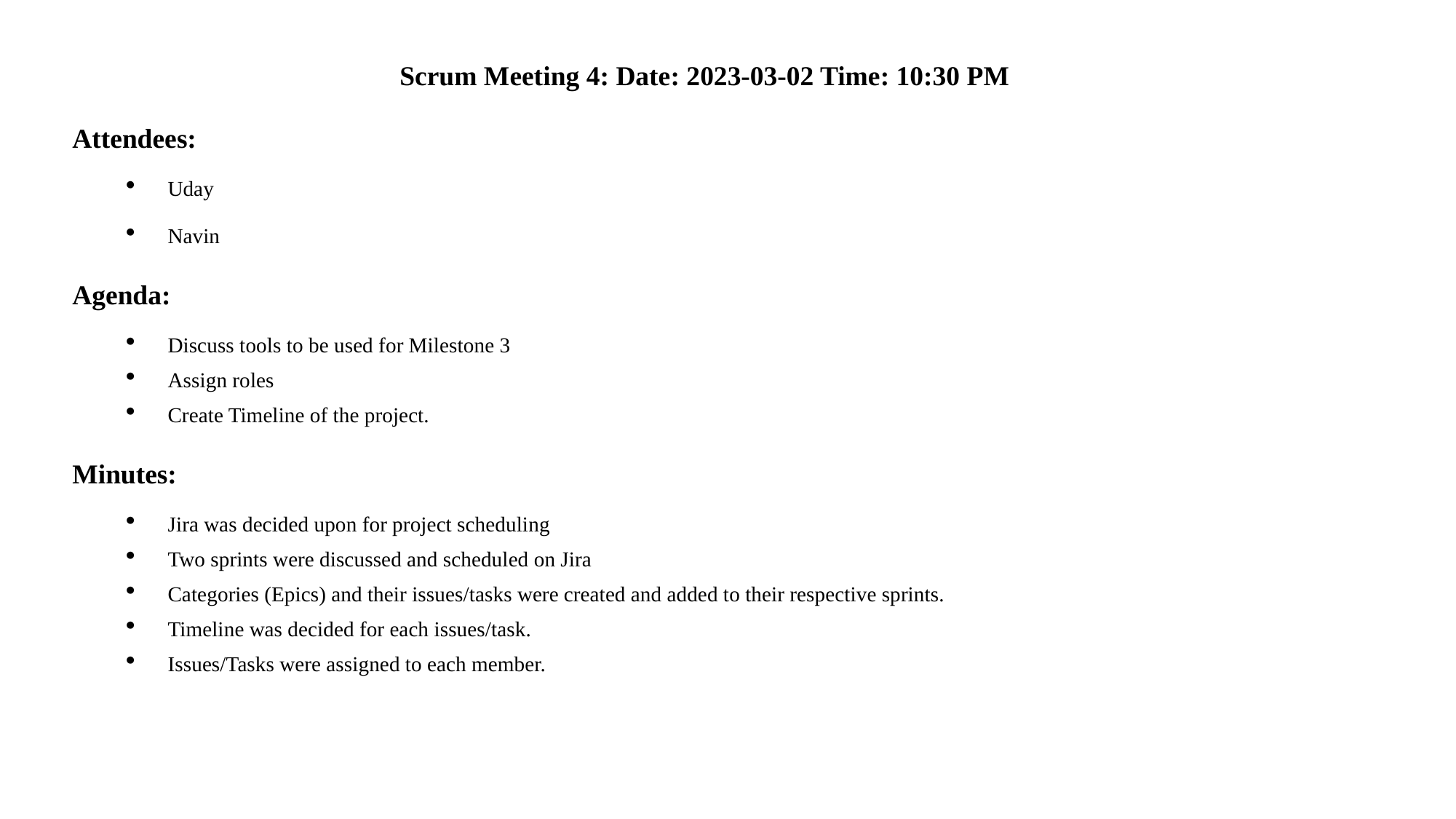

Scrum Meeting 4: Date: 2023-03-02 Time: 10:30 PM
Attendees:
Uday
Navin
Agenda:
Discuss tools to be used for Milestone 3
Assign roles
Create Timeline of the project.
Minutes:
Jira was decided upon for project scheduling
Two sprints were discussed and scheduled on Jira
Categories (Epics) and their issues/tasks were created and added to their respective sprints.
Timeline was decided for each issues/task.
Issues/Tasks were assigned to each member.